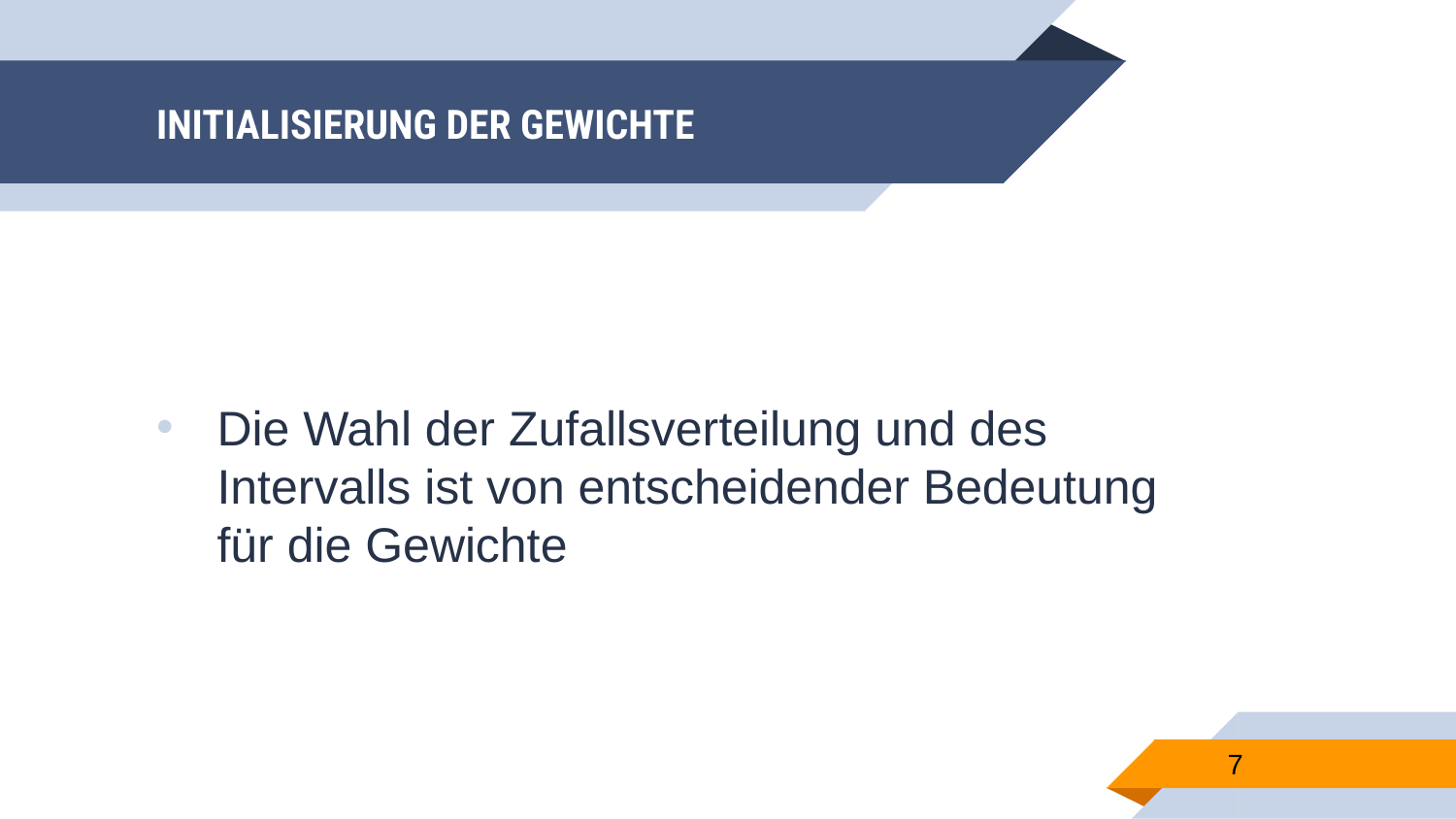

# INITIALISIERUNG DER GEWICHTE
Die Wahl der Zufallsverteilung und des Intervalls ist von entscheidender Bedeutung für die Gewichte

7